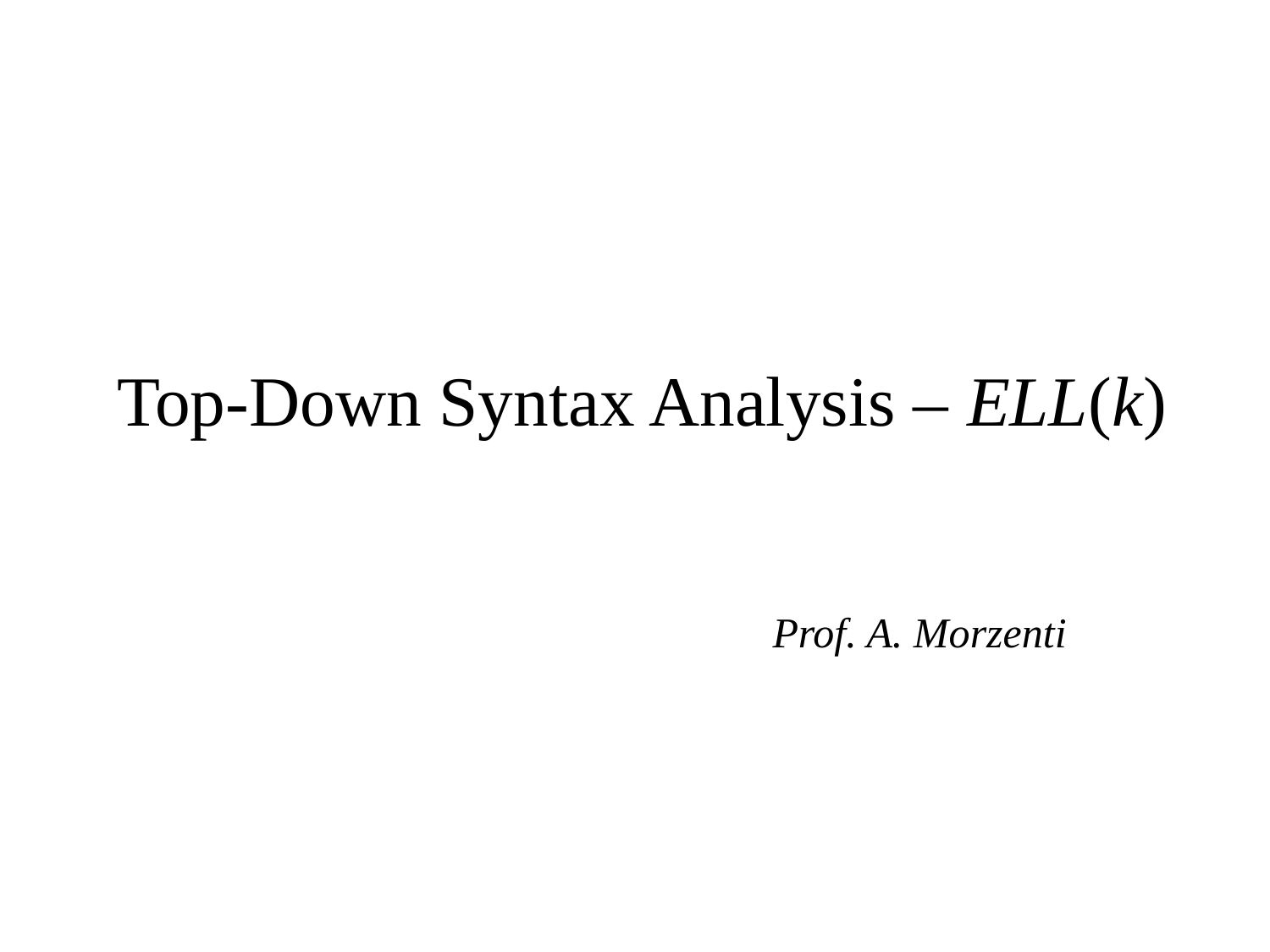

# Top-Down Syntax Analysis – ELL(k)

Prof. A. Morzenti